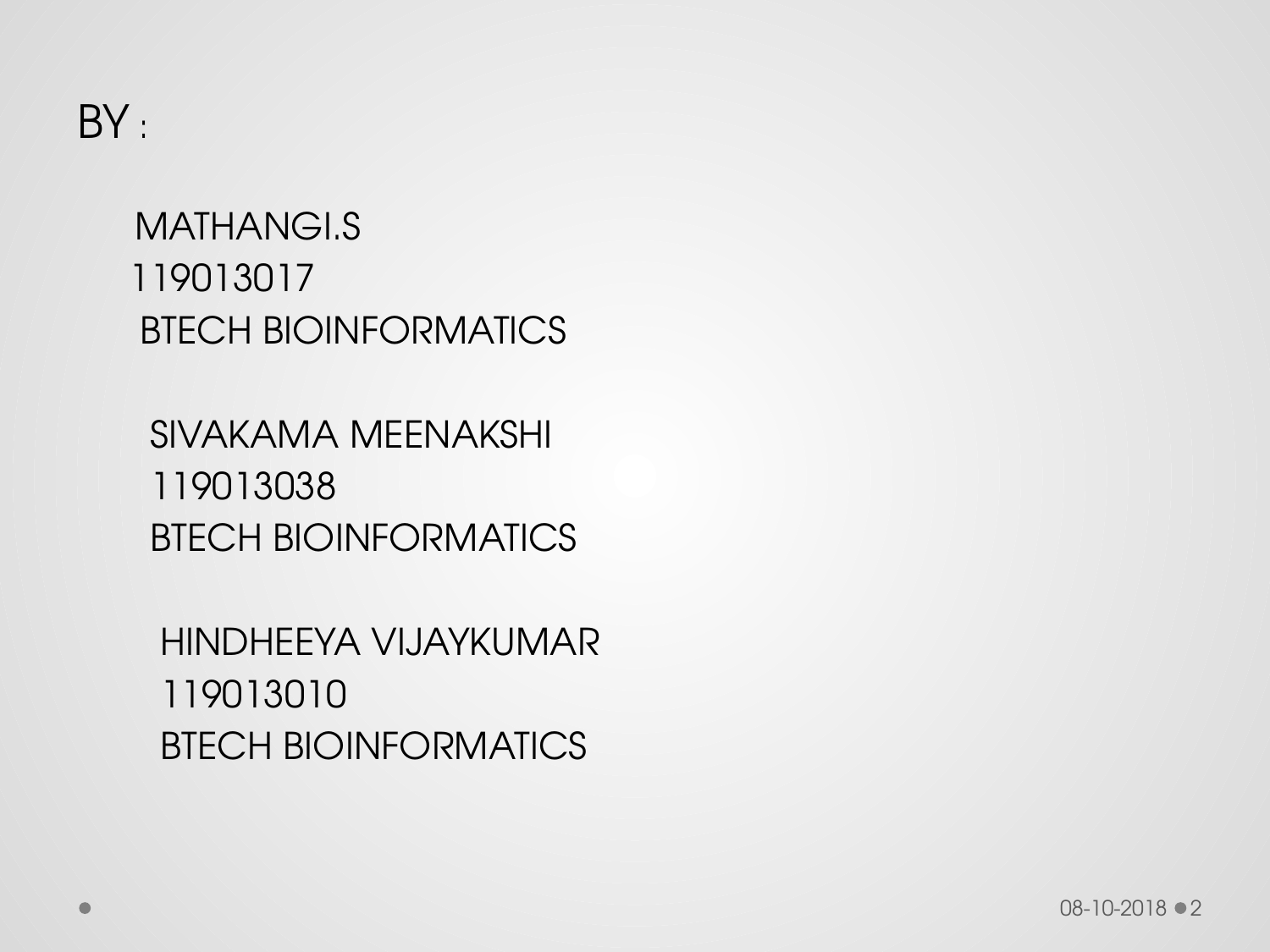

BY :

      MATHANGI.S
     119013017
      BTECH BIOINFORMATICS

       SIVAKAMA MEENAKSHI
       119013038
       BTECH BIOINFORMATICS

        HINDHEEYA VIJAYKUMAR
        119013010
        BTECH BIOINFORMATICS

08-10-2018
2